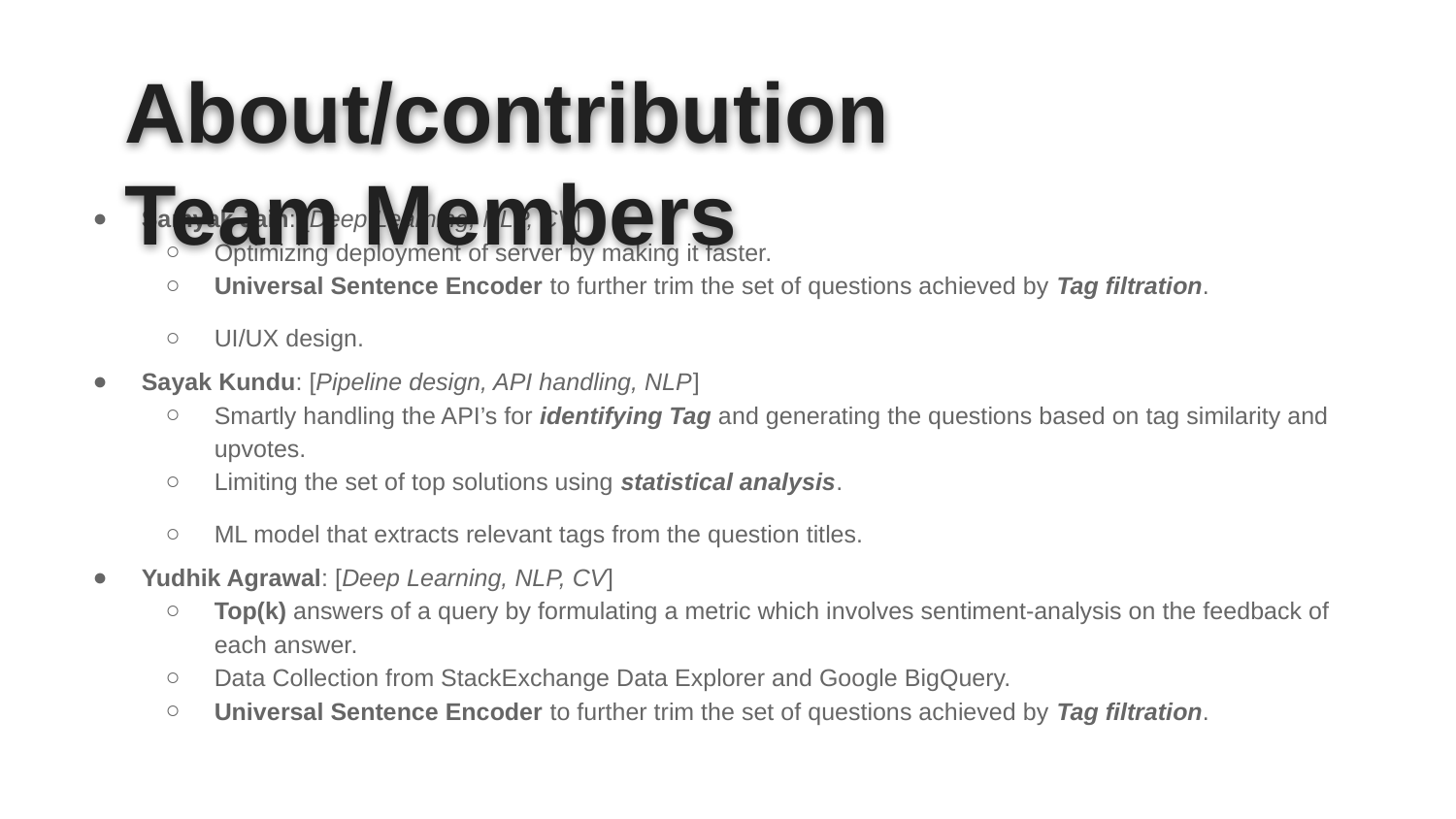

About/contribution Team Members
Samyak Jain: [Deep Learning, NLP, CV]
Optimizing deployment of server by making it faster.
Universal Sentence Encoder to further trim the set of questions achieved by Tag filtration.
UI/UX design.
Sayak Kundu: [Pipeline design, API handling, NLP]
Smartly handling the API’s for identifying Tag and generating the questions based on tag similarity and upvotes.
Limiting the set of top solutions using statistical analysis.
ML model that extracts relevant tags from the question titles.
Yudhik Agrawal: [Deep Learning, NLP, CV]
Top(k) answers of a query by formulating a metric which involves sentiment-analysis on the feedback of each answer.
Data Collection from StackExchange Data Explorer and Google BigQuery.
Universal Sentence Encoder to further trim the set of questions achieved by Tag filtration.